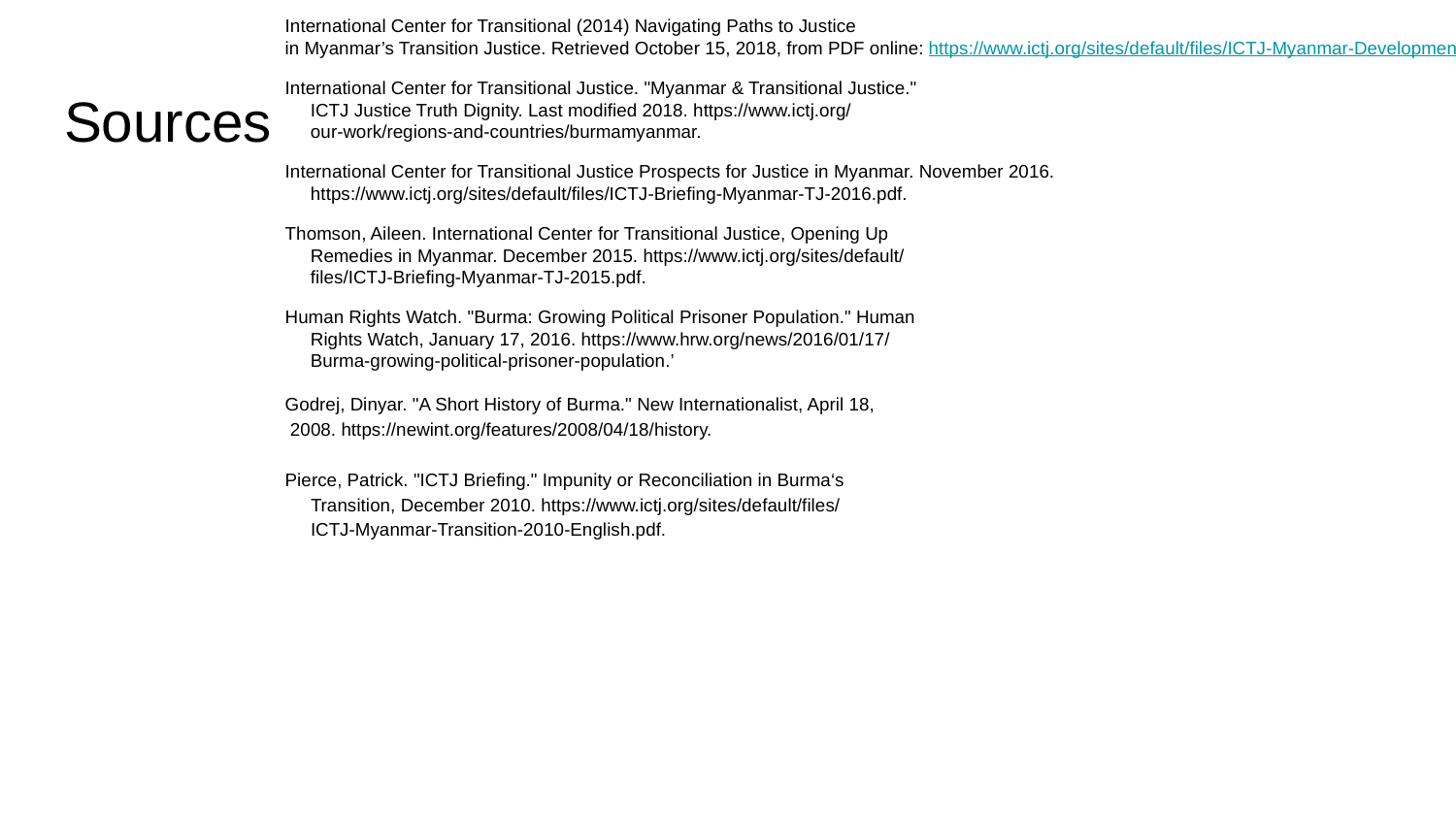

International Center for Transitional (2014) Navigating Paths to Justice
in Myanmar’s Transition Justice. Retrieved October 15, 2018, from PDF online: https://www.ictj.org/sites/default/files/ICTJ-Myanmar-Development-Report-2014.pdf
International Center for Transitional Justice. "Myanmar & Transitional Justice."
     ICTJ Justice Truth Dignity. Last modified 2018. https://www.ictj.org/
     our-work/regions-and-countries/burmamyanmar.
International Center for Transitional Justice Prospects for Justice in Myanmar. November 2016.
     https://www.ictj.org/sites/default/files/ICTJ-Briefing-Myanmar-TJ-2016.pdf.
Thomson, Aileen. International Center for Transitional Justice, Opening Up
     Remedies in Myanmar. December 2015. https://www.ictj.org/sites/default/
     files/ICTJ-Briefing-Myanmar-TJ-2015.pdf.
Human Rights Watch. "Burma: Growing Political Prisoner Population." Human
     Rights Watch, January 17, 2016. https://www.hrw.org/news/2016/01/17/
     Burma-growing-political-prisoner-population.’
Godrej, Dinyar. "A Short History of Burma." New Internationalist, April 18,
 2008. https://newint.org/features/2008/04/18/history.

Pierce, Patrick. "ICTJ Briefing." Impunity or Reconciliation in Burma‘s
     Transition, December 2010. https://www.ictj.org/sites/default/files/
     ICTJ-Myanmar-Transition-2010-English.pdf.

# Sources